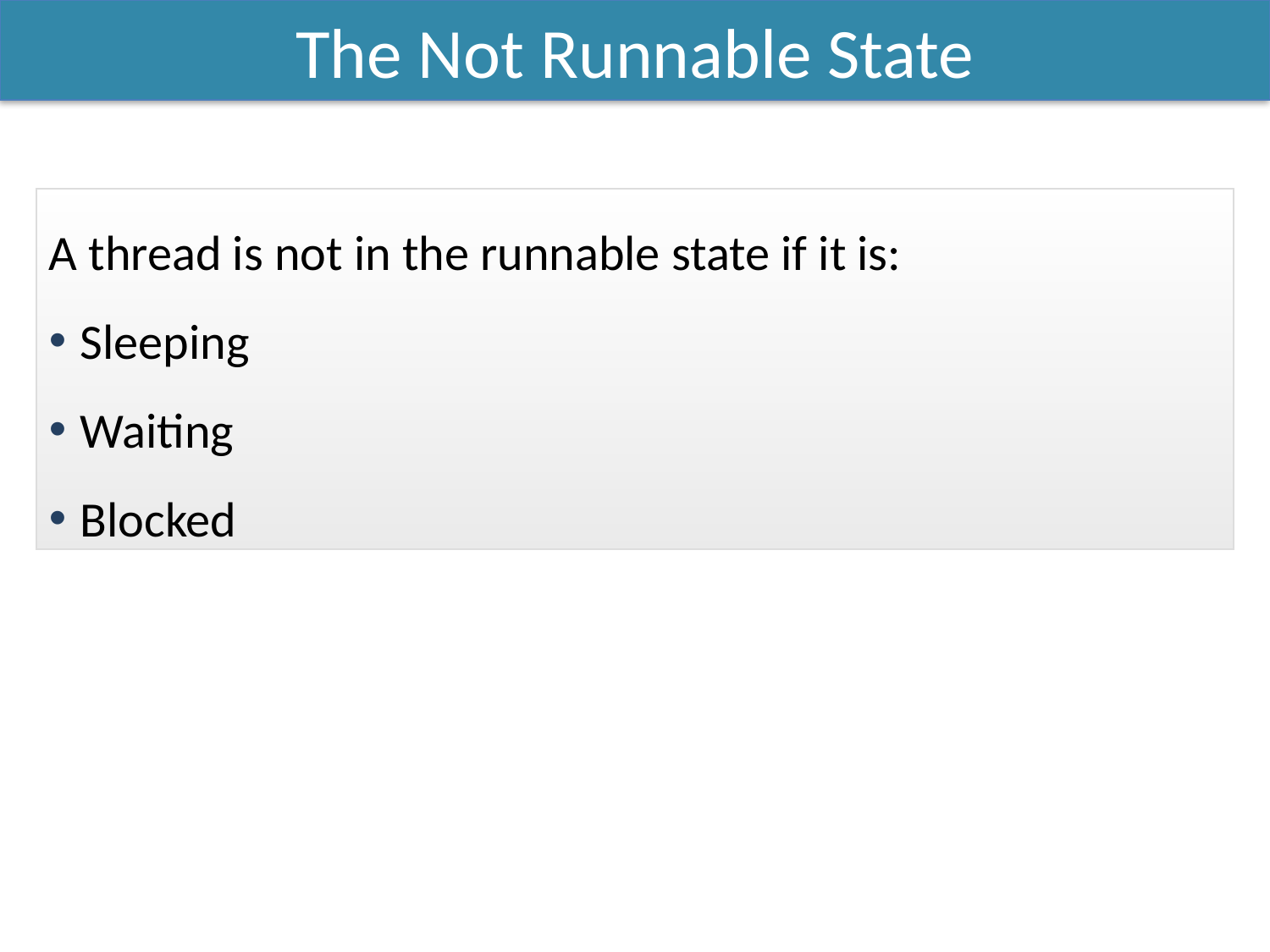

The Not Runnable State
A thread is not in the runnable state if it is:
Sleeping
Waiting
Blocked